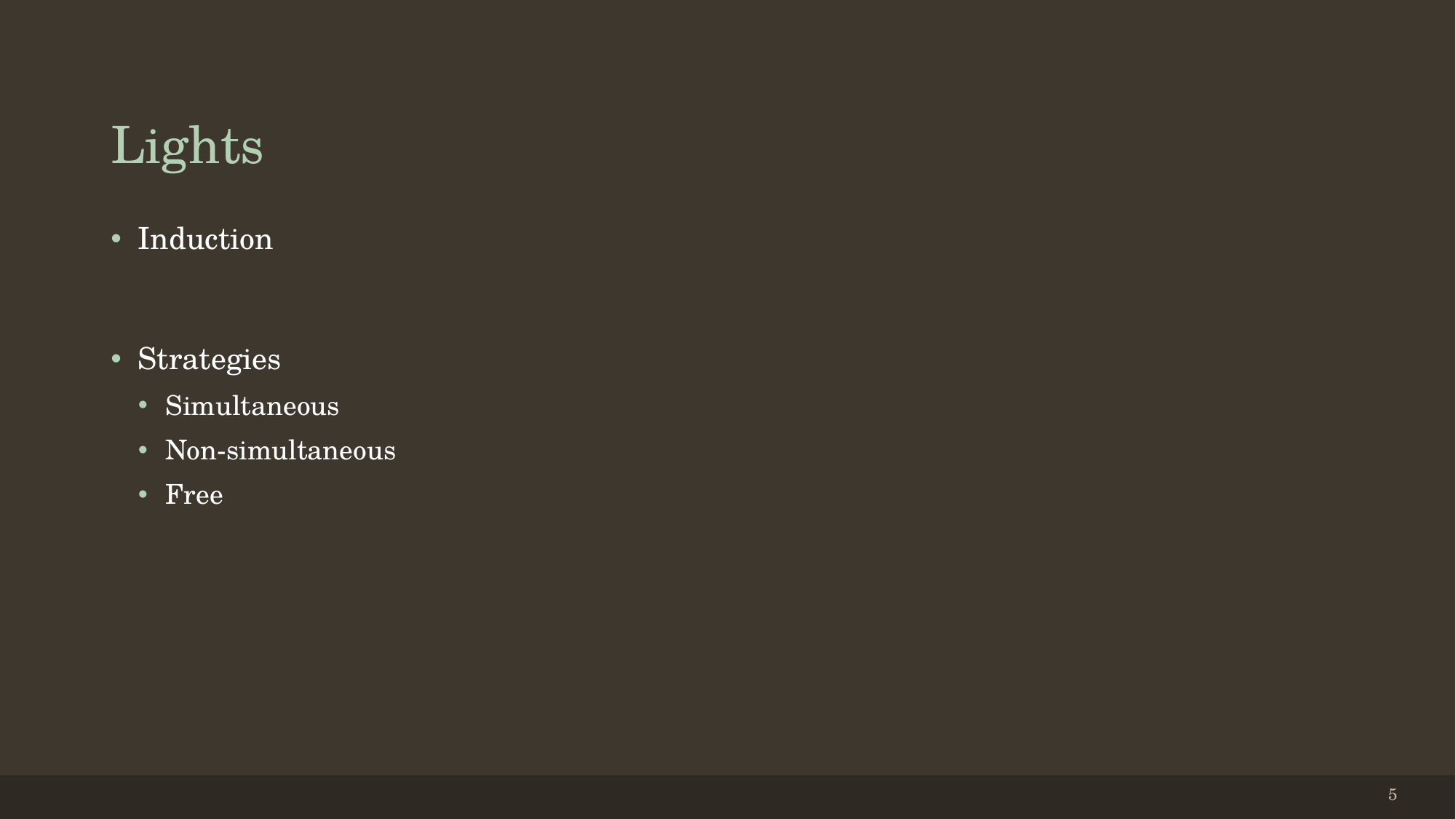

# Lights
Induction

Strategies
Simultaneous
Non-simultaneous
Free

5